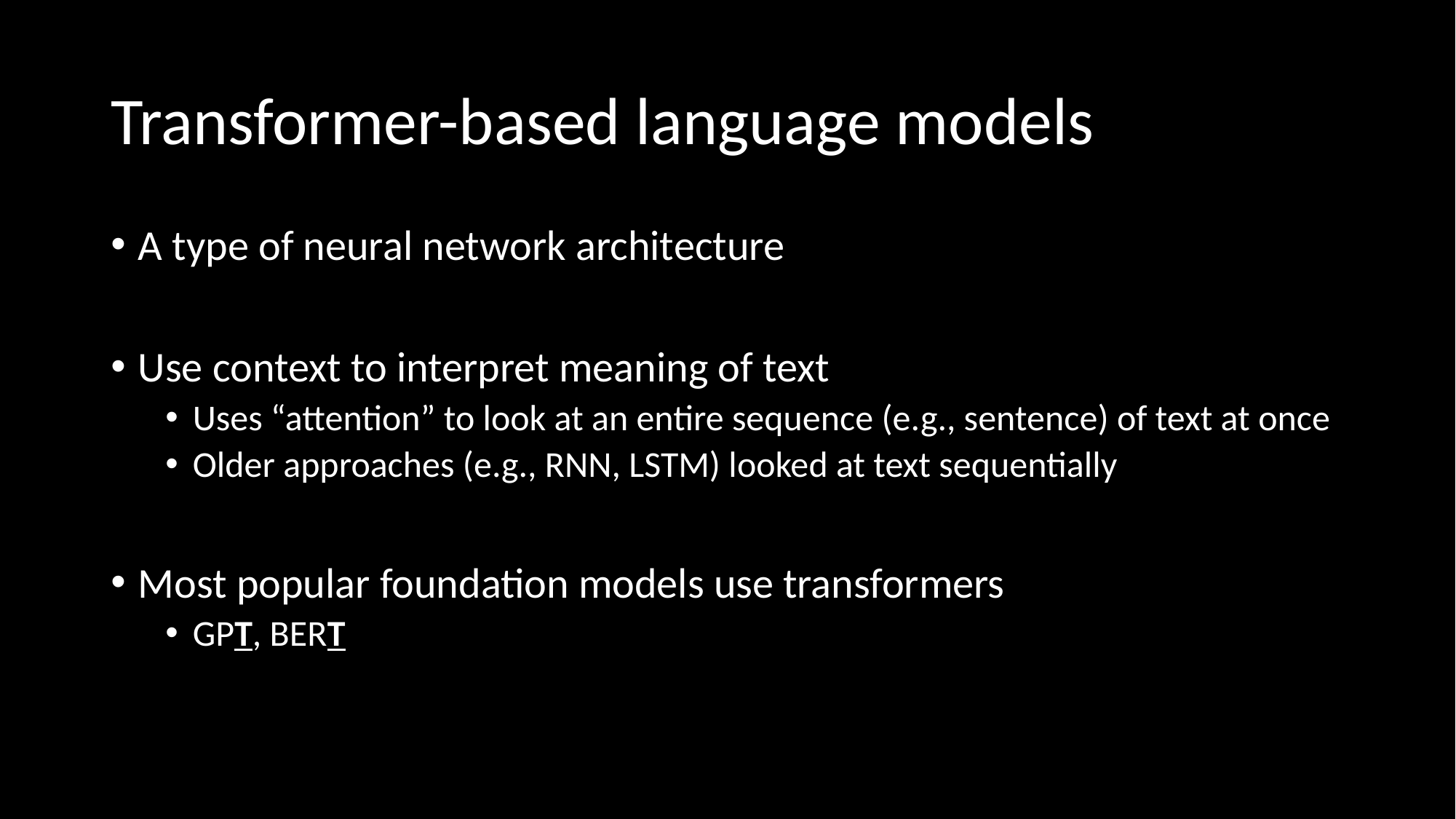

# Transformer-based language models
A type of neural network architecture

Use context to interpret meaning of text
Uses “attention” to look at an entire sequence (e.g., sentence) of text at once
Older approaches (e.g., RNN, LSTM) looked at text sequentially

Most popular foundation models use transformers
GPT, BERT